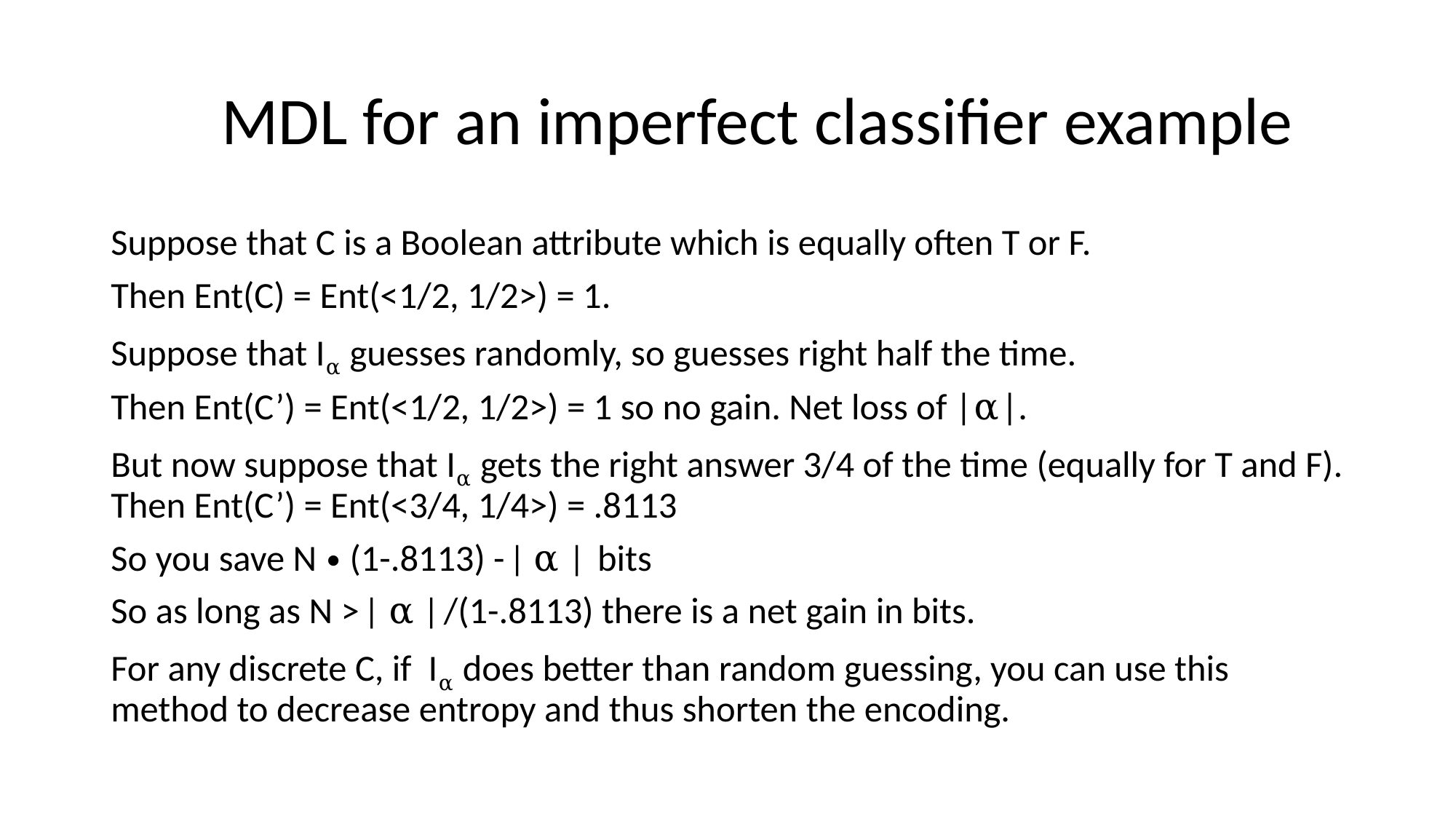

# MDL for an imperfect classifier example
Suppose that C is a Boolean attribute which is equally often T or F.
Then Ent(C) = Ent(<1/2, 1/2>) = 1.
Suppose that Iα guesses randomly, so guesses right half the time.
Then Ent(C’) = Ent(<1/2, 1/2>) = 1 so no gain. Net loss of |α|.
But now suppose that Iα gets the right answer 3/4 of the time (equally for T and F). Then Ent(C’) = Ent(<3/4, 1/4>) = .8113
So you save N ∙ (1-.8113) - | α |  bits
So as long as N > | α | /(1-.8113) there is a net gain in bits.
For any discrete C, if  Iα does better than random guessing, you can use this method to decrease entropy and thus shorten the encoding.